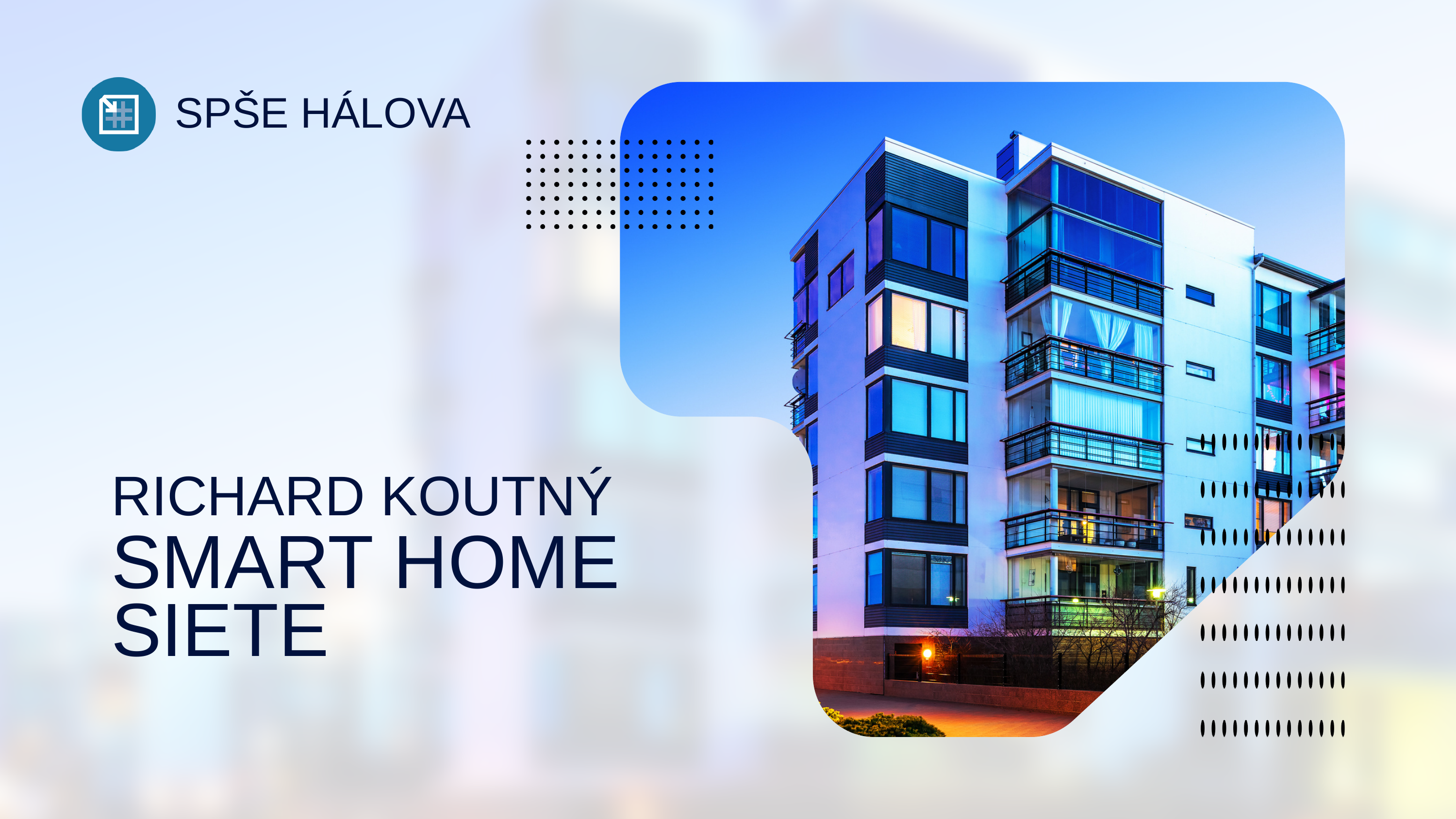

SPŠE HÁLOVA

RICHARD KOUTNÝ

SMART HOME SIETE